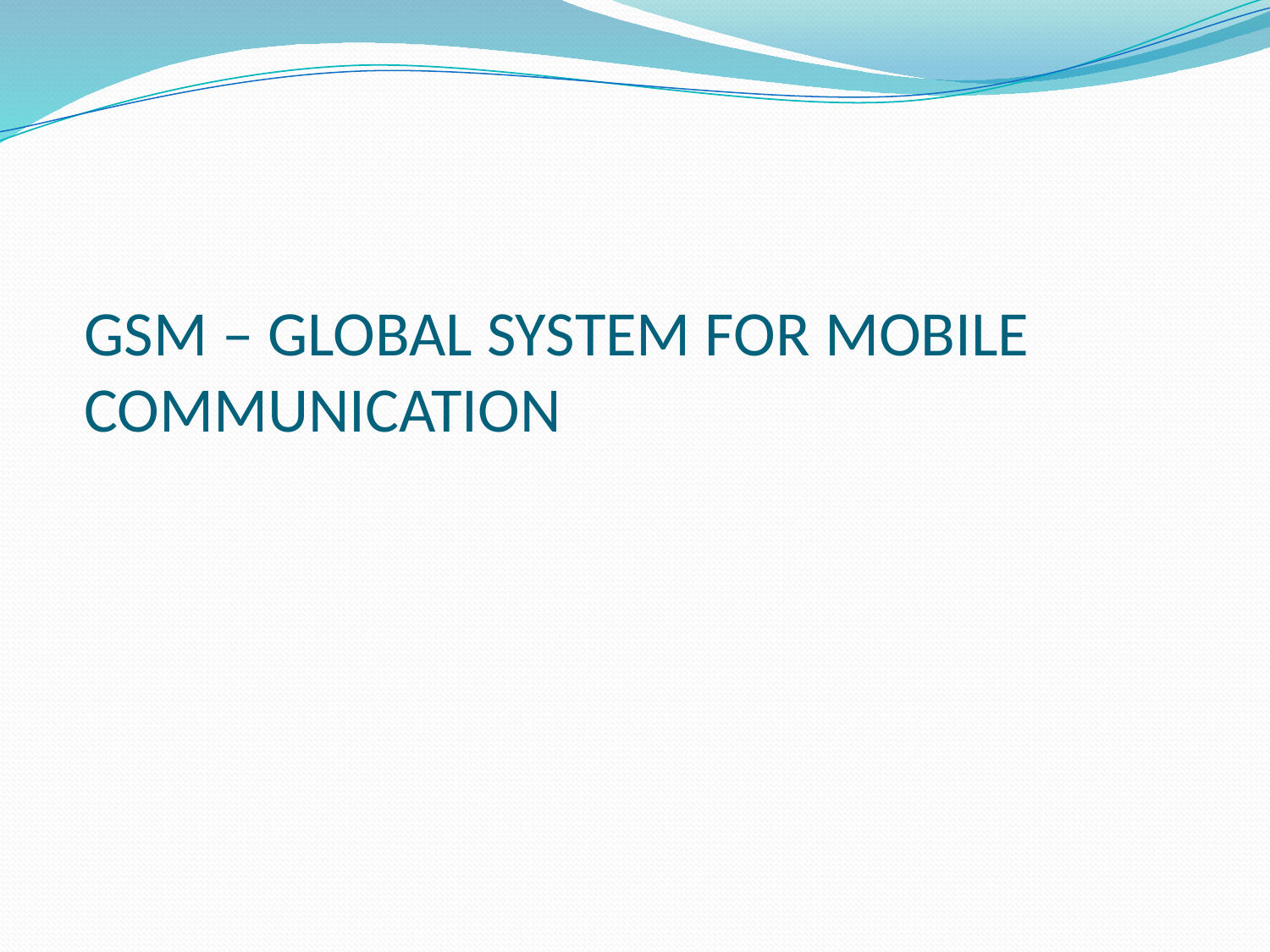

GSM – GLOBAL SYSTEM FOR MOBILE COMMUNICATION